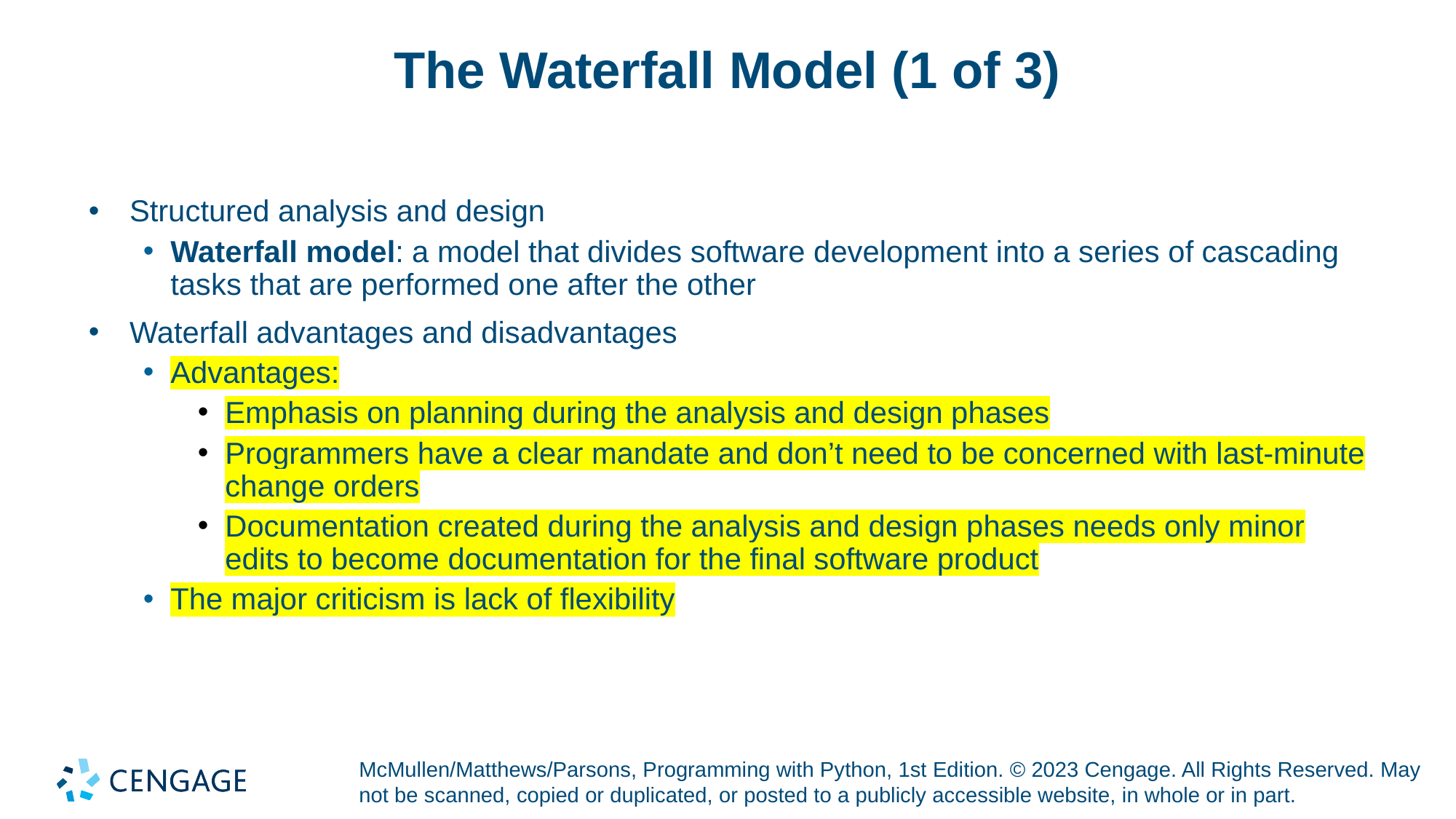

# The Waterfall Model (1 of 3)
Structured analysis and design
Waterfall model: a model that divides software development into a series of cascading tasks that are performed one after the other
Waterfall advantages and disadvantages
Advantages:
Emphasis on planning during the analysis and design phases
Programmers have a clear mandate and don’t need to be concerned with last-minute change orders
Documentation created during the analysis and design phases needs only minor edits to become documentation for the final software product
The major criticism is lack of flexibility